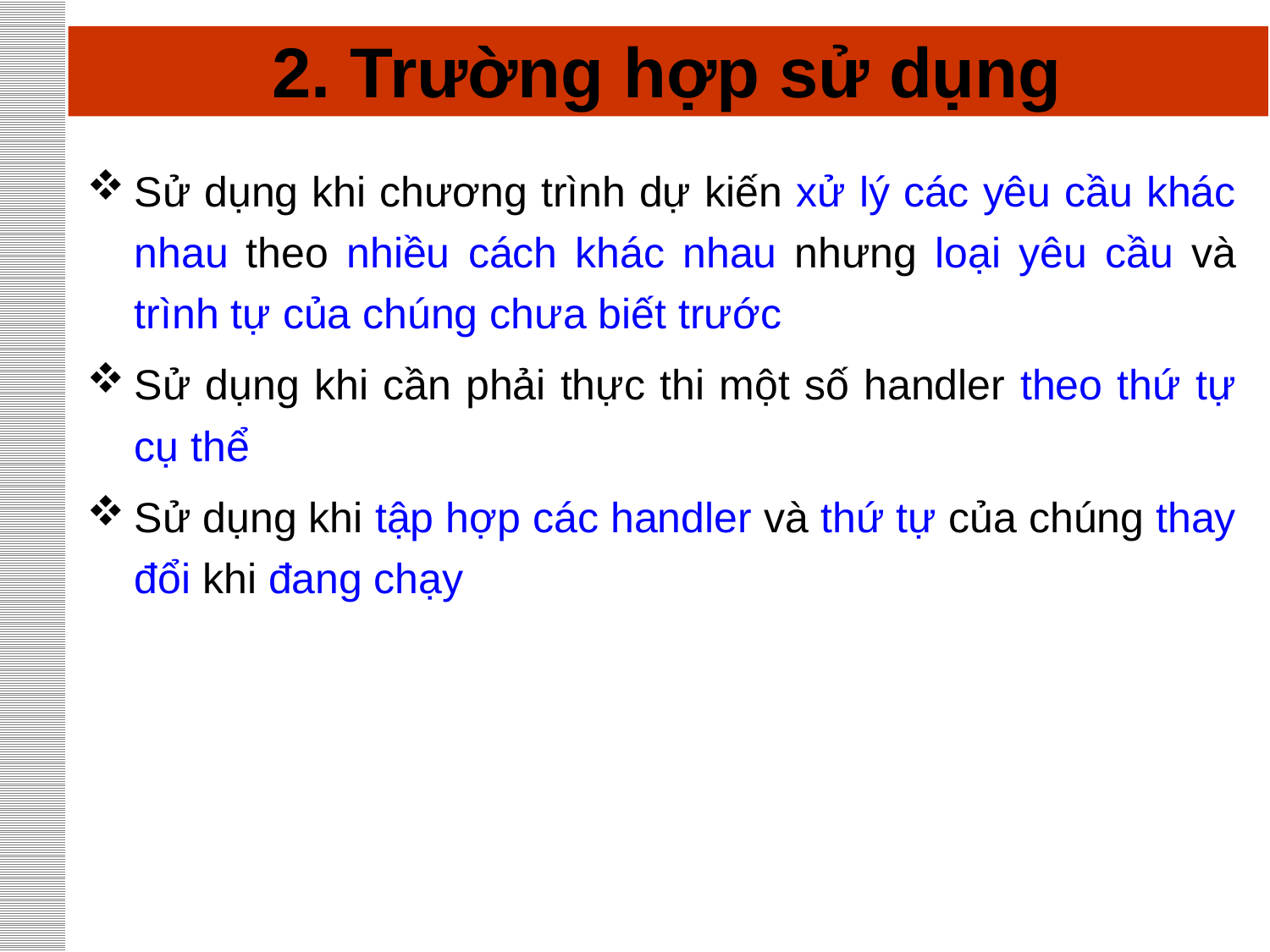

# 2. Trường hợp sử dụng
Sử dụng khi chương trình dự kiến xử lý các yêu cầu khác nhau theo nhiều cách khác nhau nhưng loại yêu cầu và trình tự của chúng chưa biết trước
Sử dụng khi cần phải thực thi một số handler theo thứ tự cụ thể
Sử dụng khi tập hợp các handler và thứ tự của chúng thay đổi khi đang chạy